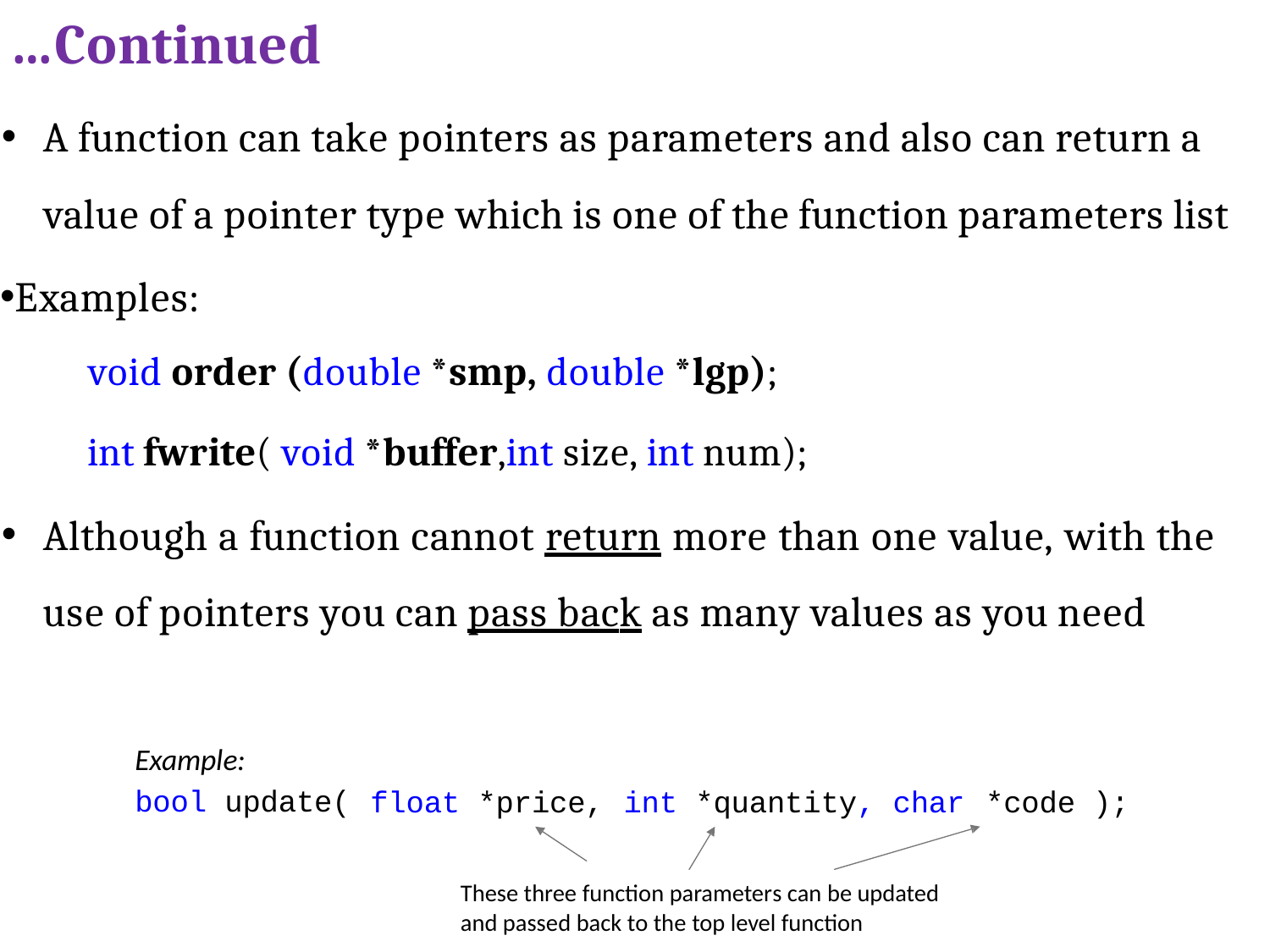

# …Continued
A function can take pointers as parameters and also can return a value of a pointer type which is one of the function parameters list
Examples:
void order (double *smp, double *lgp);
int fwrite( void *buffer,int size, int num);
Although a function cannot return more than one value, with the use of pointers you can pass back as many values as you need

Example:
bool update(
float *price,
int *quantity, char
*code );

These three function parameters can be updated and passed back to the top level function